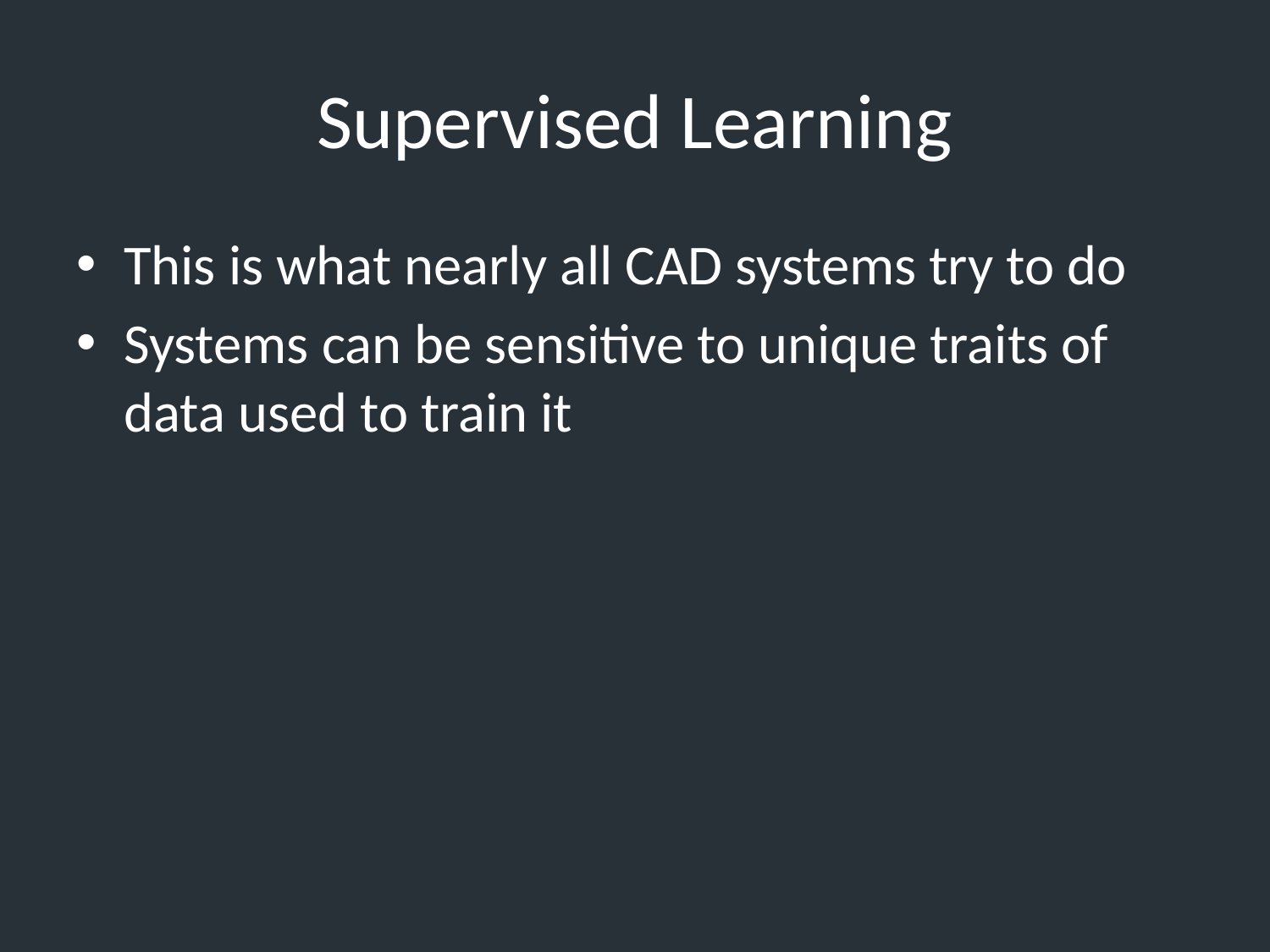

# Supervised Learning
This is what nearly all CAD systems try to do
Systems can be sensitive to unique traits of data used to train it